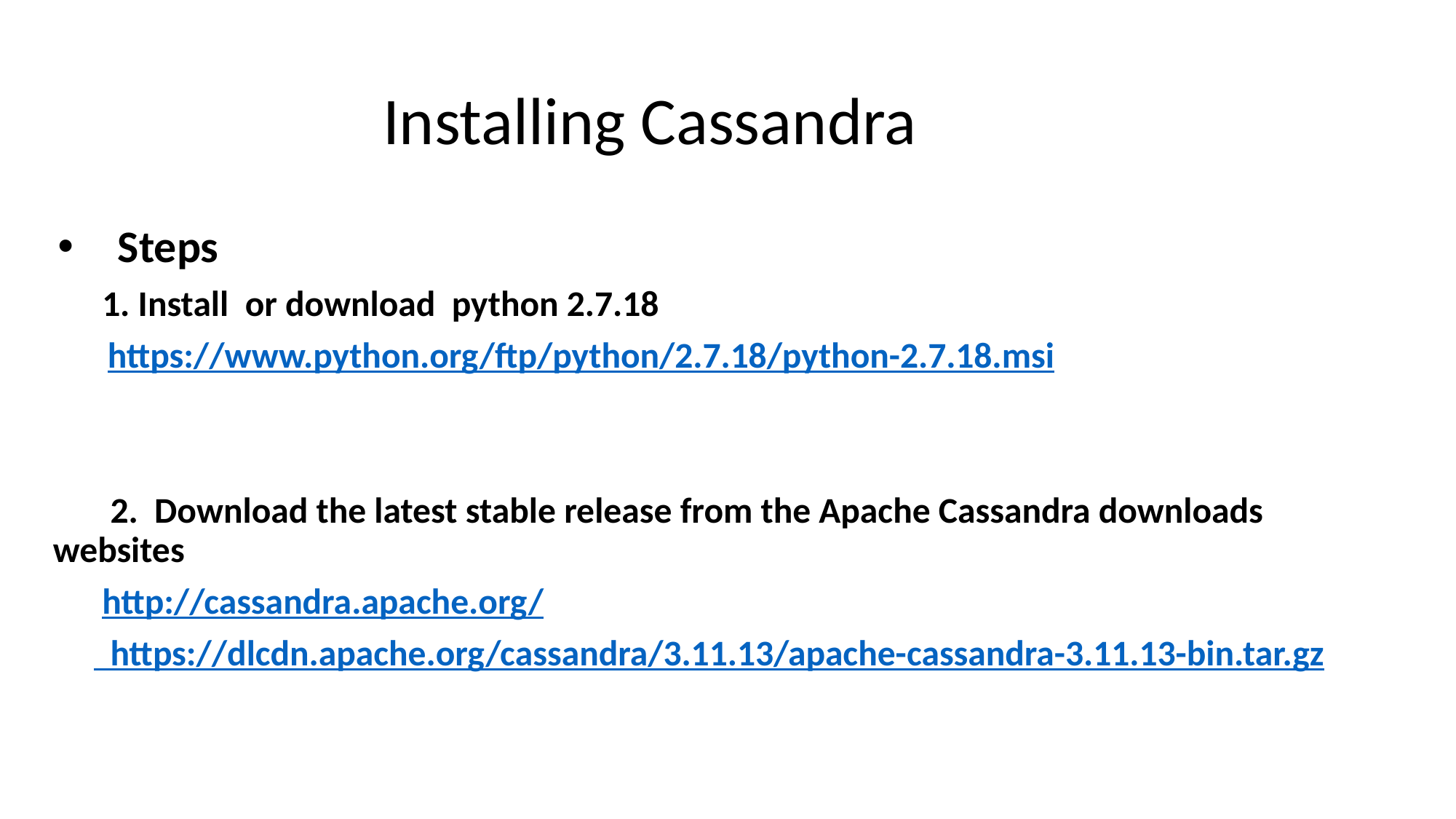

# Installing Cassandra
 Steps
      1. Install  or download  python 2.7.18
https://www.python.org/ftp/python/2.7.18/python-2.7.18.msi

       2.  Download the latest stable release from the Apache Cassandra downloads websites
      http://cassandra.apache.org/
       https://dlcdn.apache.org/cassandra/3.11.13/apache-cassandra-3.11.13-bin.tar.gz